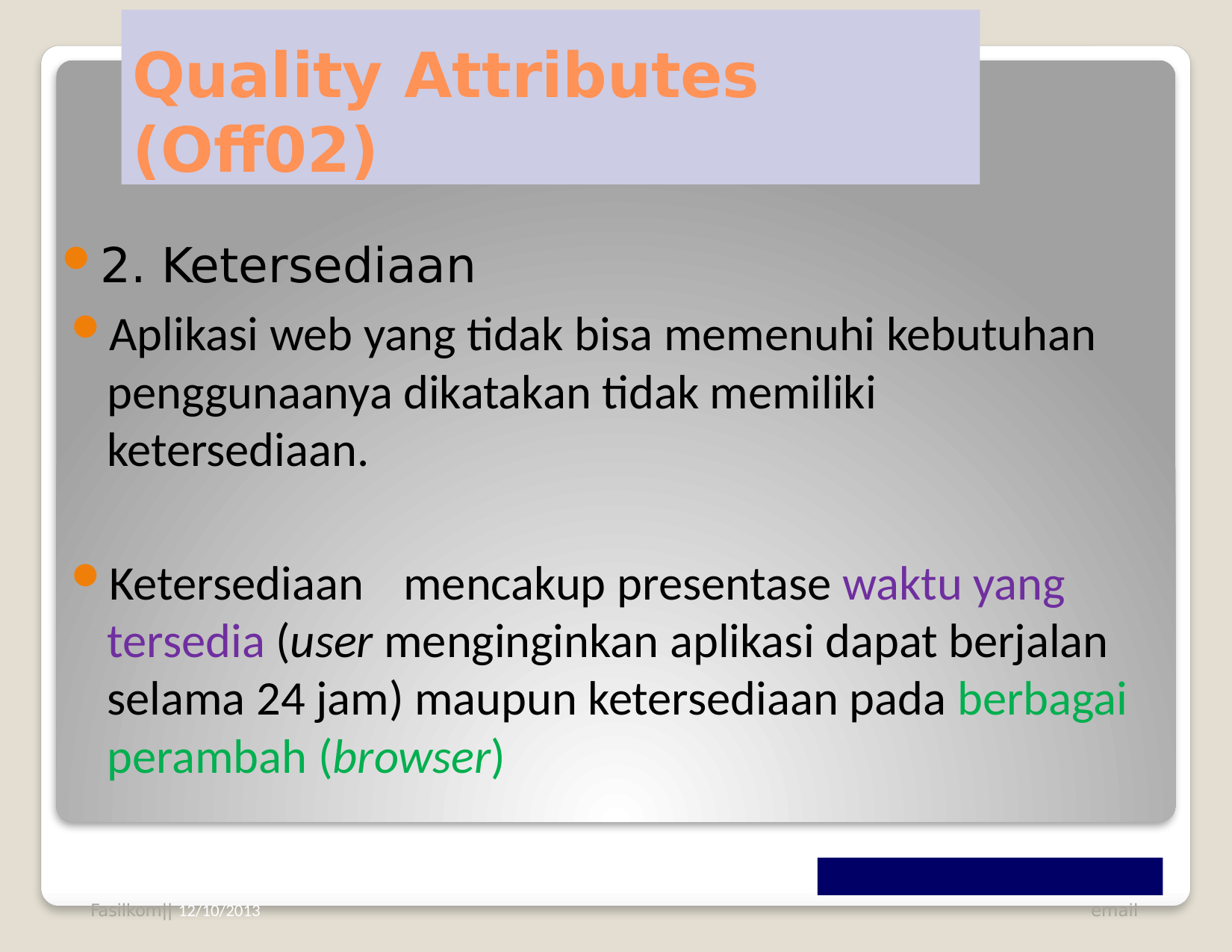

# Quality Attributes (Off02)
2. Ketersediaan
Aplikasi web yang tidak bisa memenuhi kebutuhan  penggunaanya dikatakan tidak memiliki  ketersediaan.

Ketersediaan	mencakup presentase waktu yang  tersedia (user menginginkan aplikasi dapat berjalan  selama 24 jam) maupun ketersediaan pada berbagai  perambah (browser)

Fasilkom|| 12/10/2013
email